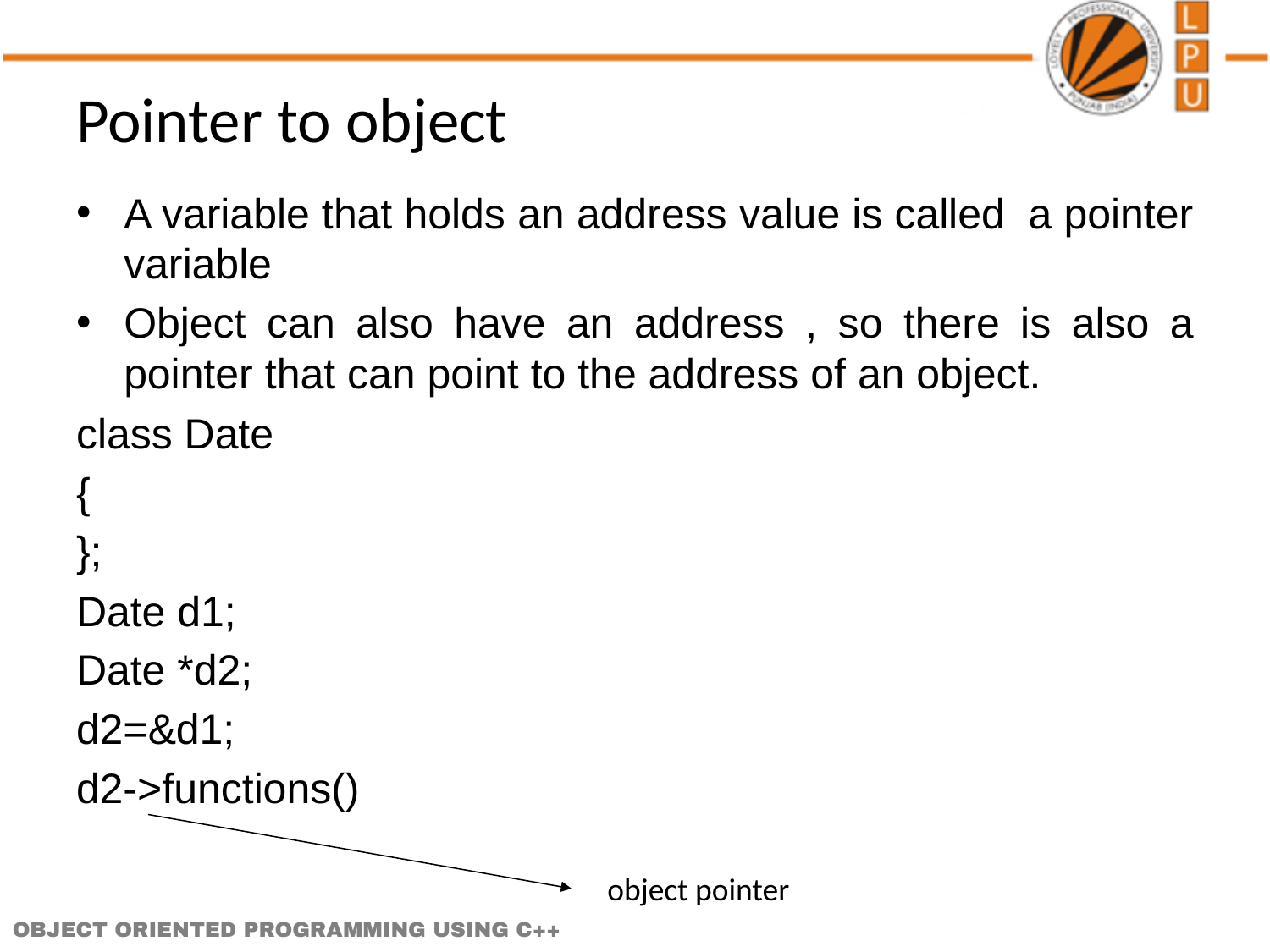

# Pointer to object
A variable that holds an address value is called  a pointer variable
Object can also have an address , so there is also a pointer that can point to the address of an object.
class Date
{
};
Date d1;
Date *d2;
d2=&d1;
d2->functions()

object pointer